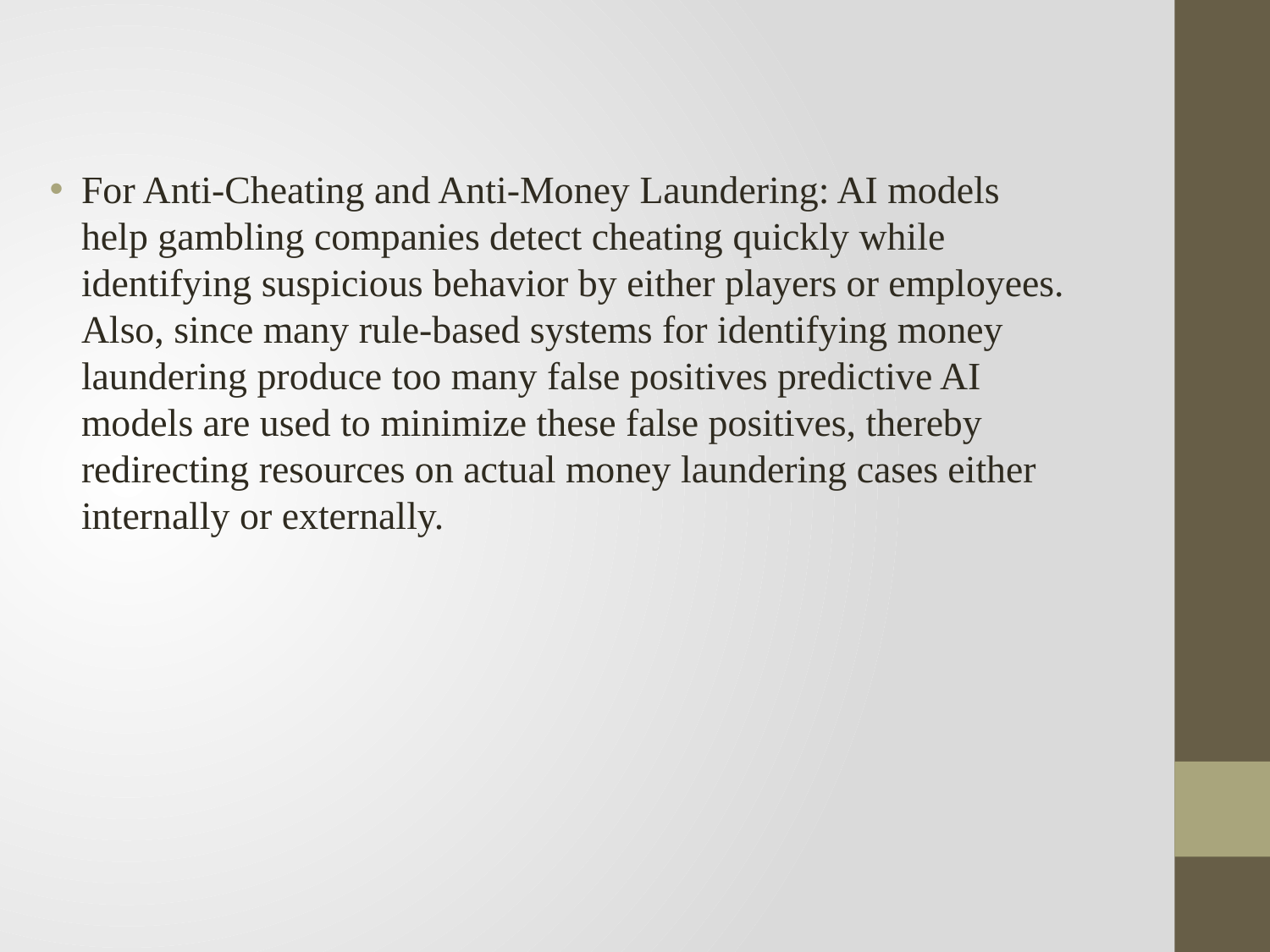

# For Anti-Cheating and Anti-Money Laundering: AI models help gambling companies detect cheating quickly while identifying suspicious behavior by either players or employees. Also, since many rule-based systems for identifying money laundering produce too many false positives predictive AI models are used to minimize these false positives, thereby redirecting resources on actual money laundering cases either internally or externally.